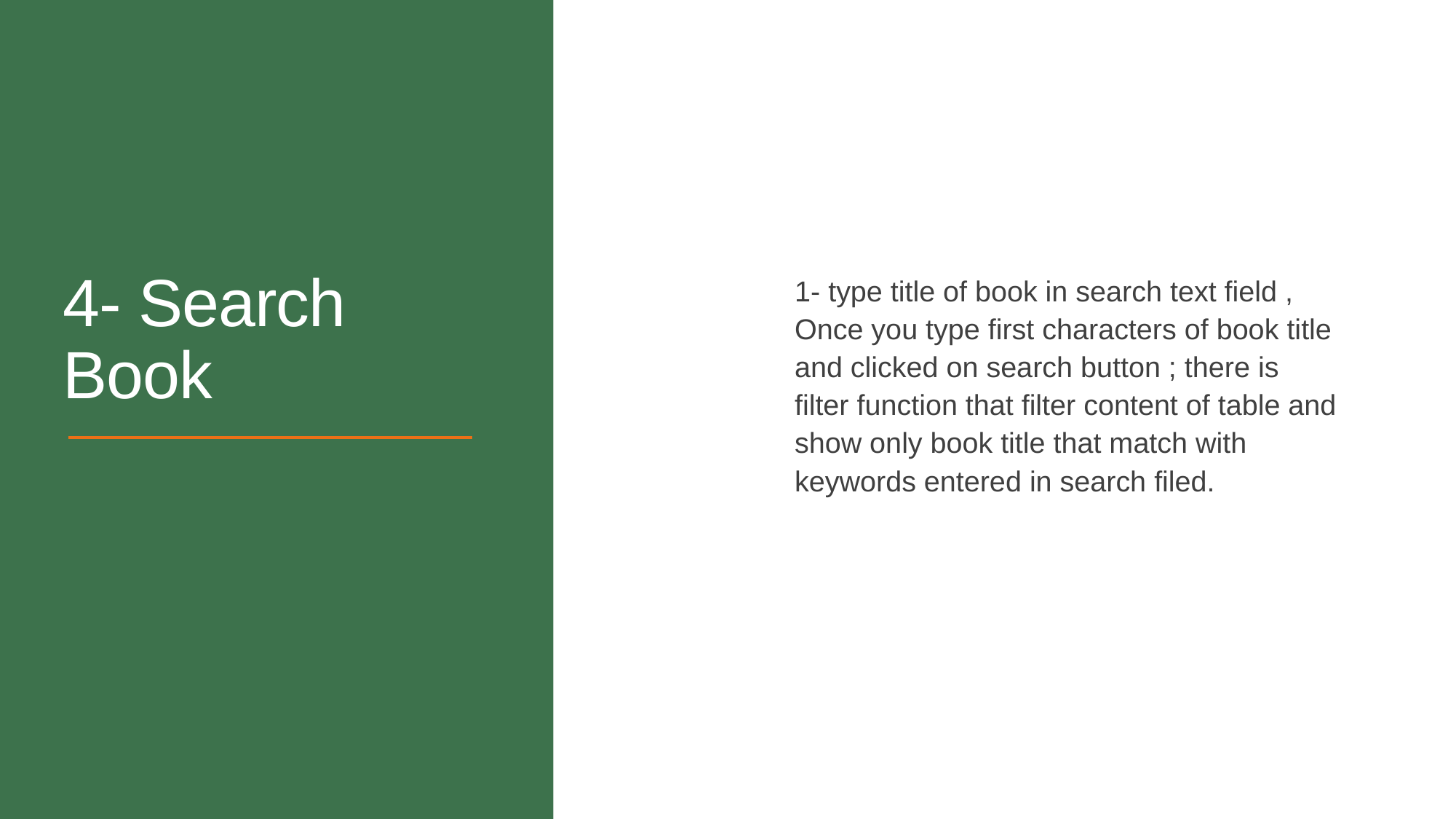

# 4- Search Book
1- type title of book in search text field , Once you type first characters of book title and clicked on search button ; there is filter function that filter content of table and show only book title that match with keywords entered in search filed.